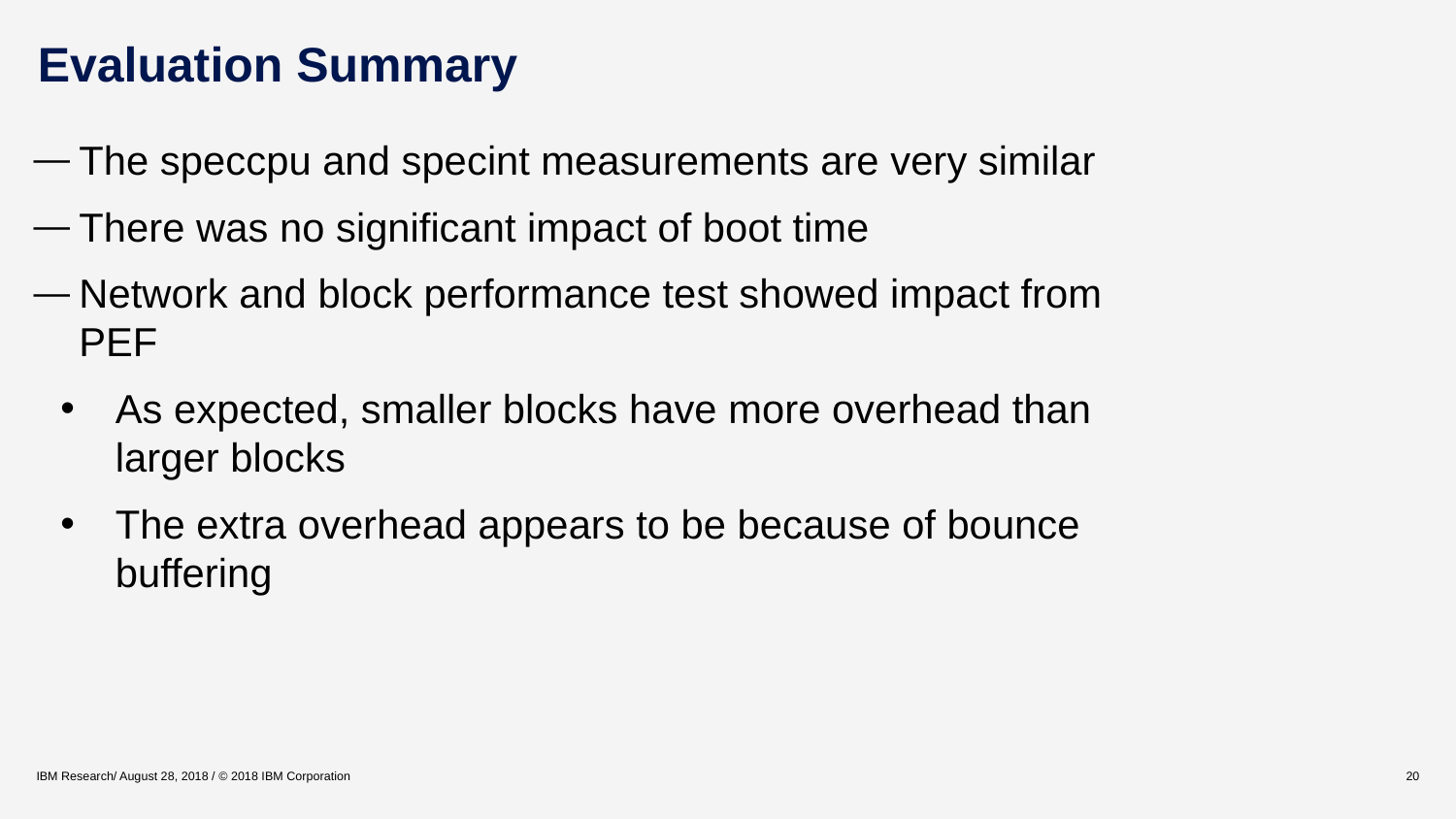

# Evaluation Summary
The speccpu and specint measurements are very similar
There was no significant impact of boot time
Network and block performance test showed impact from PEF
As expected, smaller blocks have more overhead than larger blocks
The extra overhead appears to be because of bounce buffering
IBM Research/ August 28, 2018 / © 2018 IBM Corporation
20